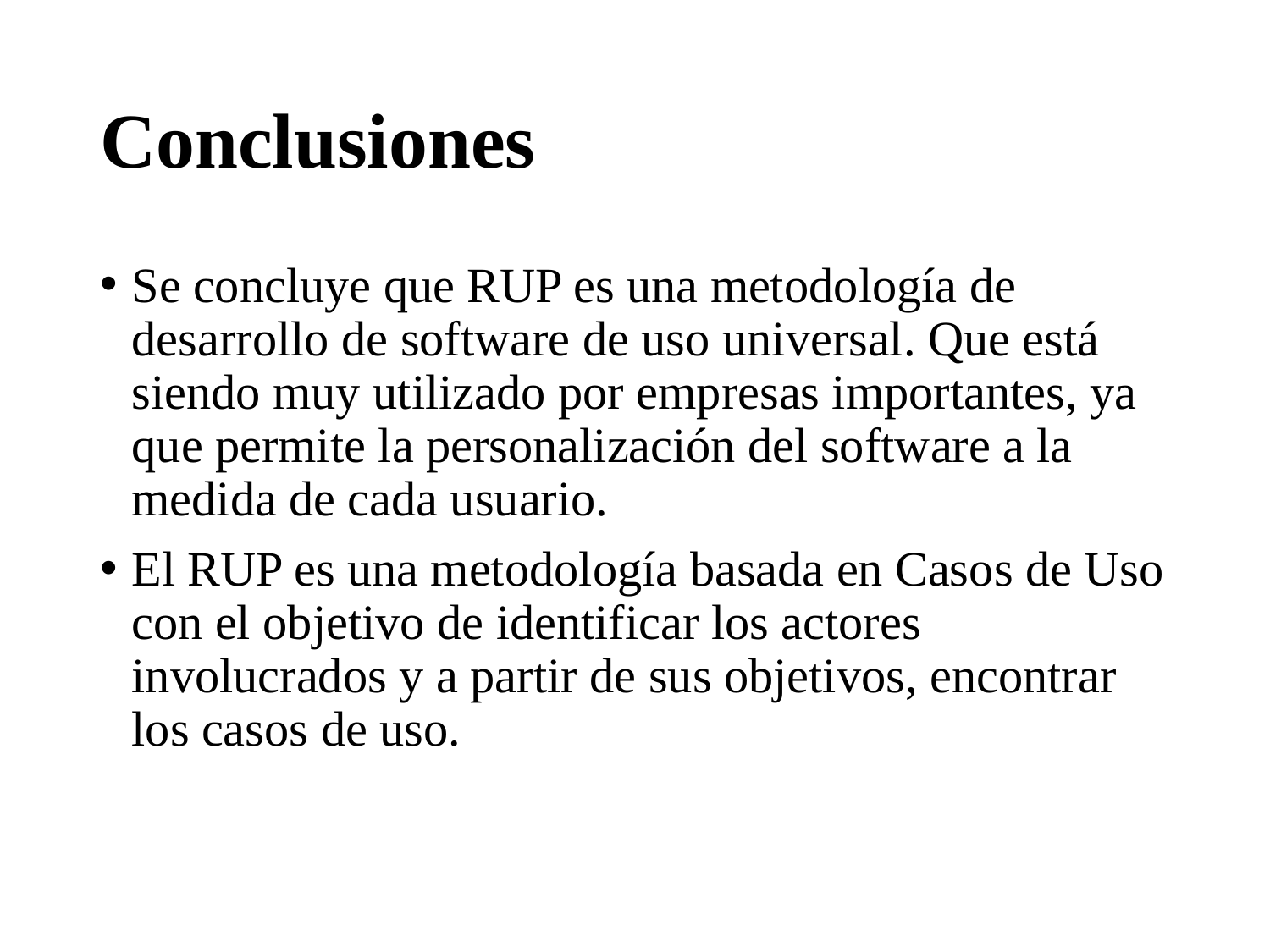

# Conclusiones
Se concluye que RUP es una metodología de desarrollo de software de uso universal. Que está siendo muy utilizado por empresas importantes, ya que permite la personalización del software a la medida de cada usuario.
El RUP es una metodología basada en Casos de Uso con el objetivo de identificar los actores involucrados y a partir de sus objetivos, encontrar los casos de uso.